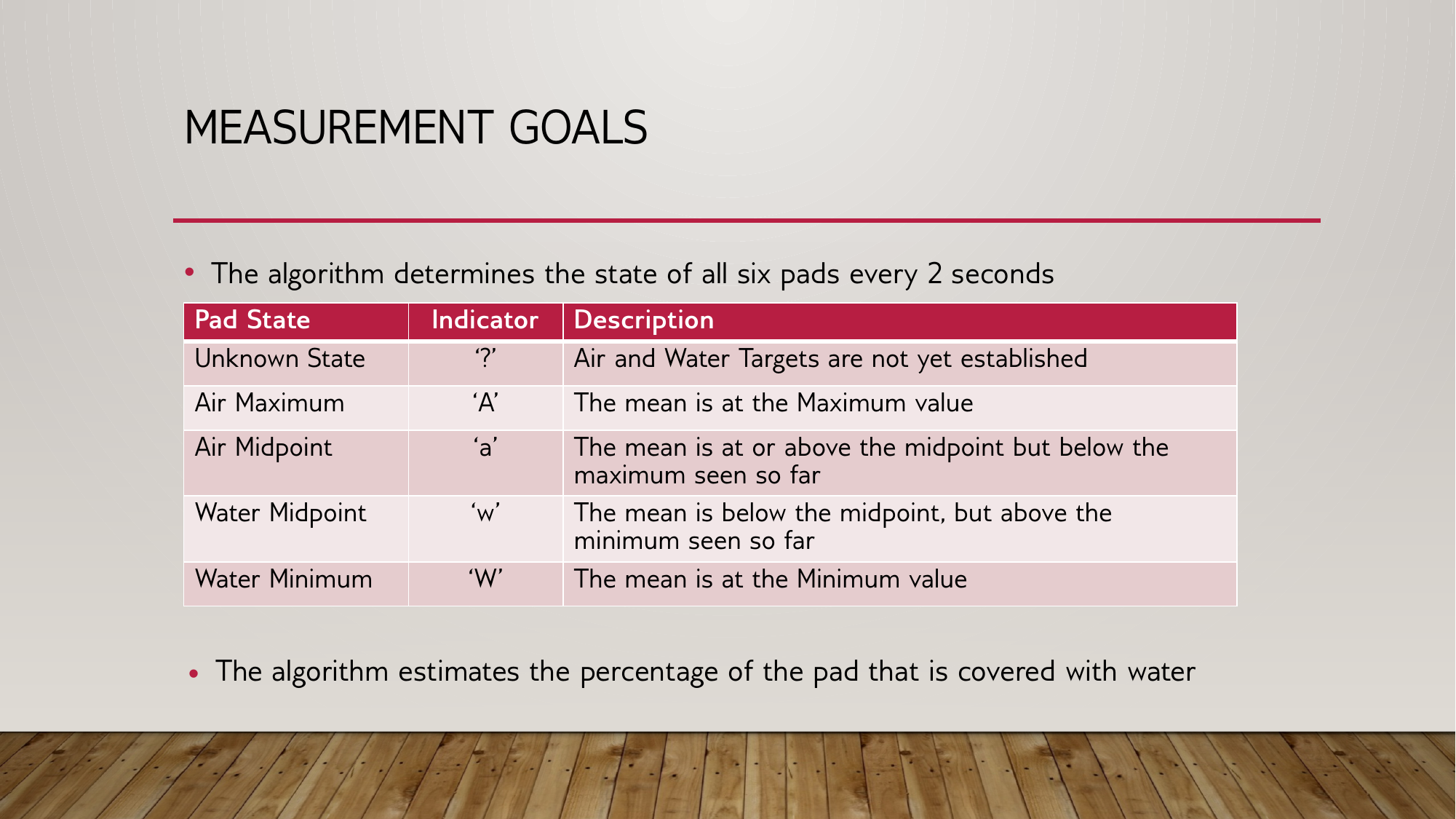

# Measurement Goals
The algorithm determines the state of all six pads every 2 seconds

| Pad State | Indicator | Description |
| --- | --- | --- |
| Unknown State | ‘?’ | Air and Water Targets are not yet established |
| Air Maximum | ‘A’ | The mean is at the Maximum value |
| Air Midpoint | ‘a’ | The mean is at or above the midpoint but below the maximum seen so far |
| Water Midpoint | ‘w’ | The mean is below the midpoint, but above the minimum seen so far |
| Water Minimum | ‘W’ | The mean is at the Minimum value |
The algorithm estimates the percentage of the pad that is covered with water